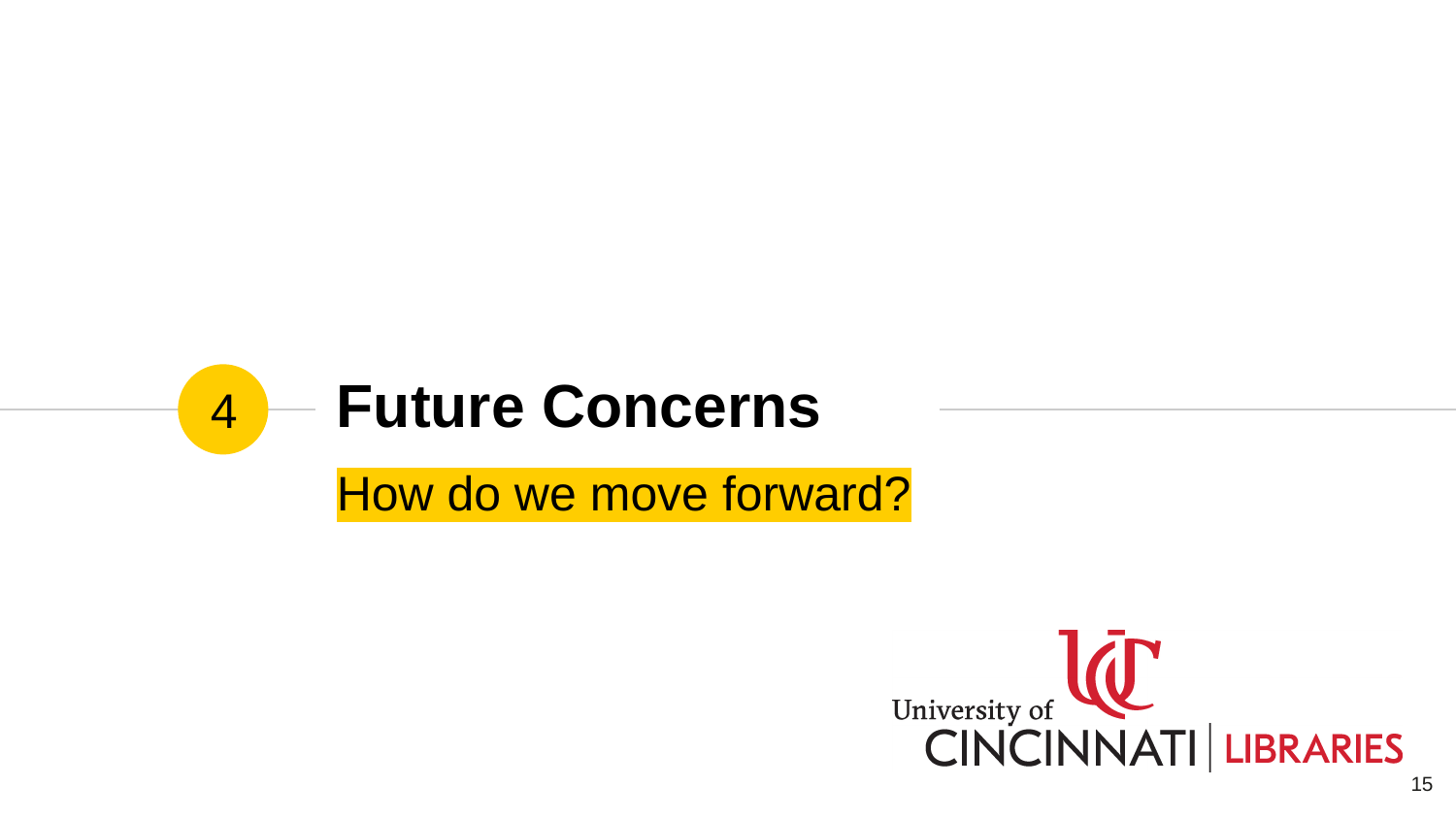

# Future Concerns
4
How do we move forward?
15